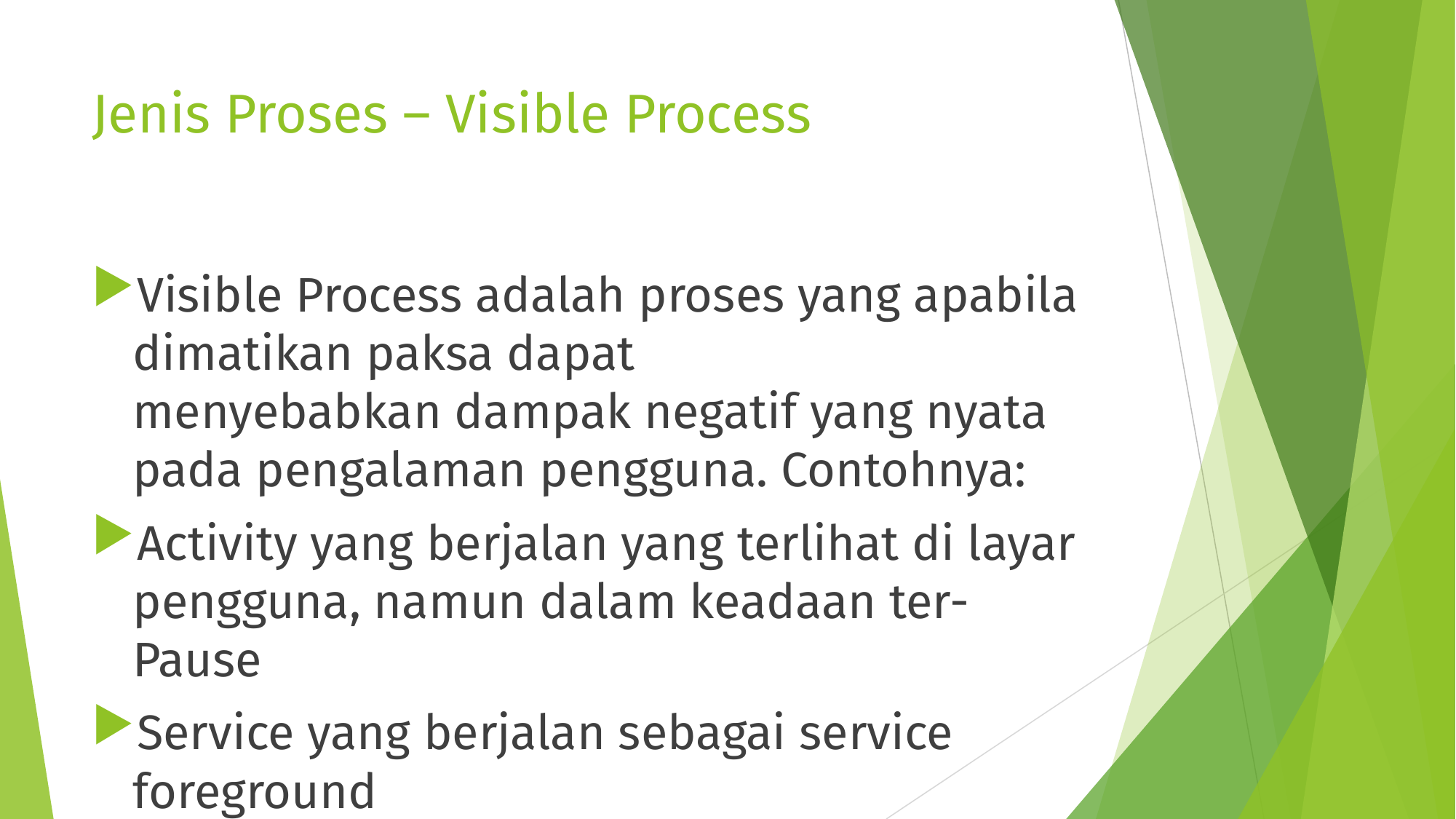

# Jenis Proses – Visible Process
Visible Process adalah proses yang apabila dimatikan paksa dapat menyebabkan dampak negatif yang nyata pada pengalaman pengguna. Contohnya:
Activity yang berjalan yang terlihat di layar pengguna, namun dalam keadaan ter-Pause
Service yang berjalan sebagai service foreground